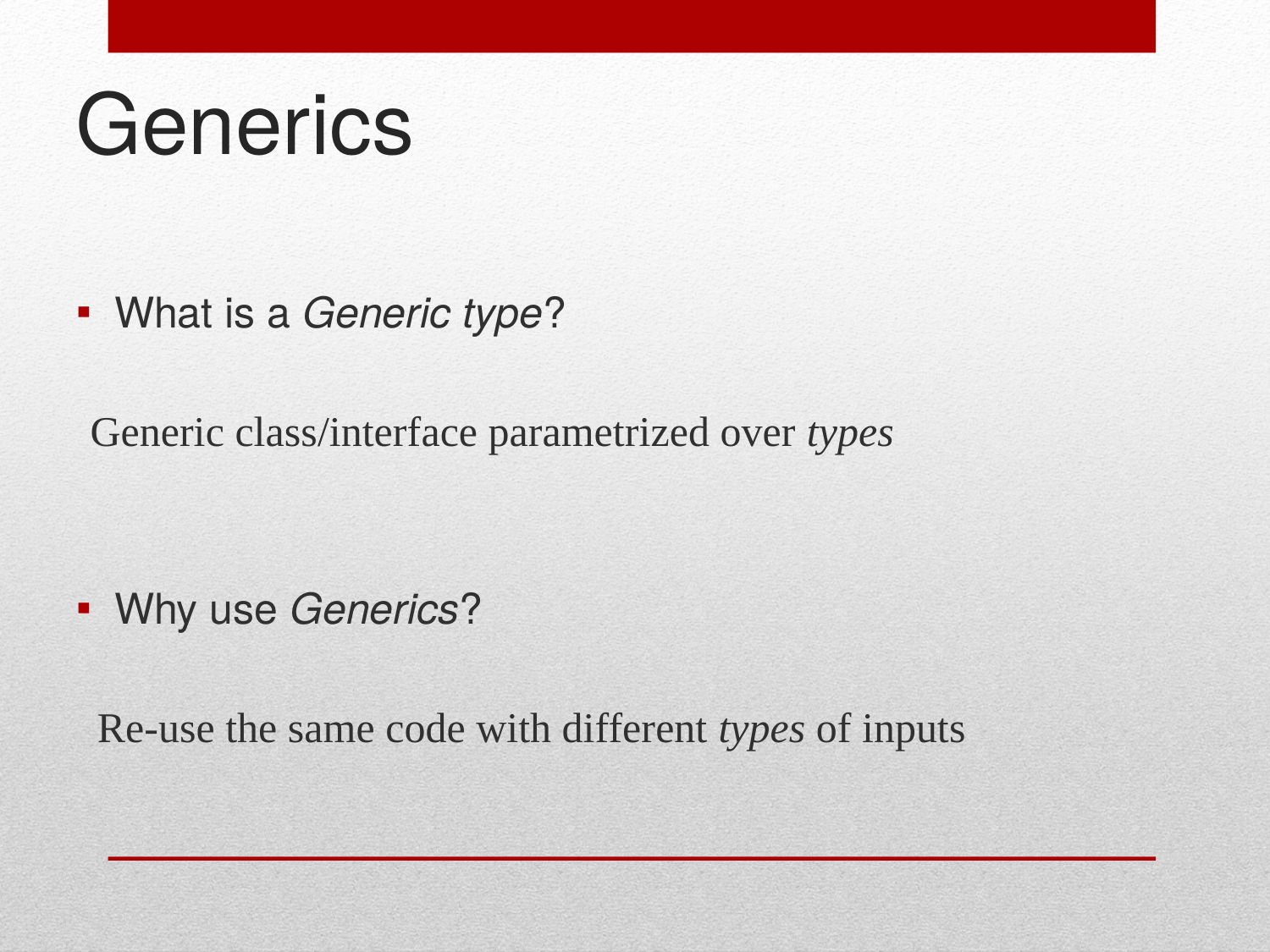

# Generics
What is a Generic type?

Generic class/interface parametrized over types

Why use Generics?

  Re-use the same code with different types of inputs